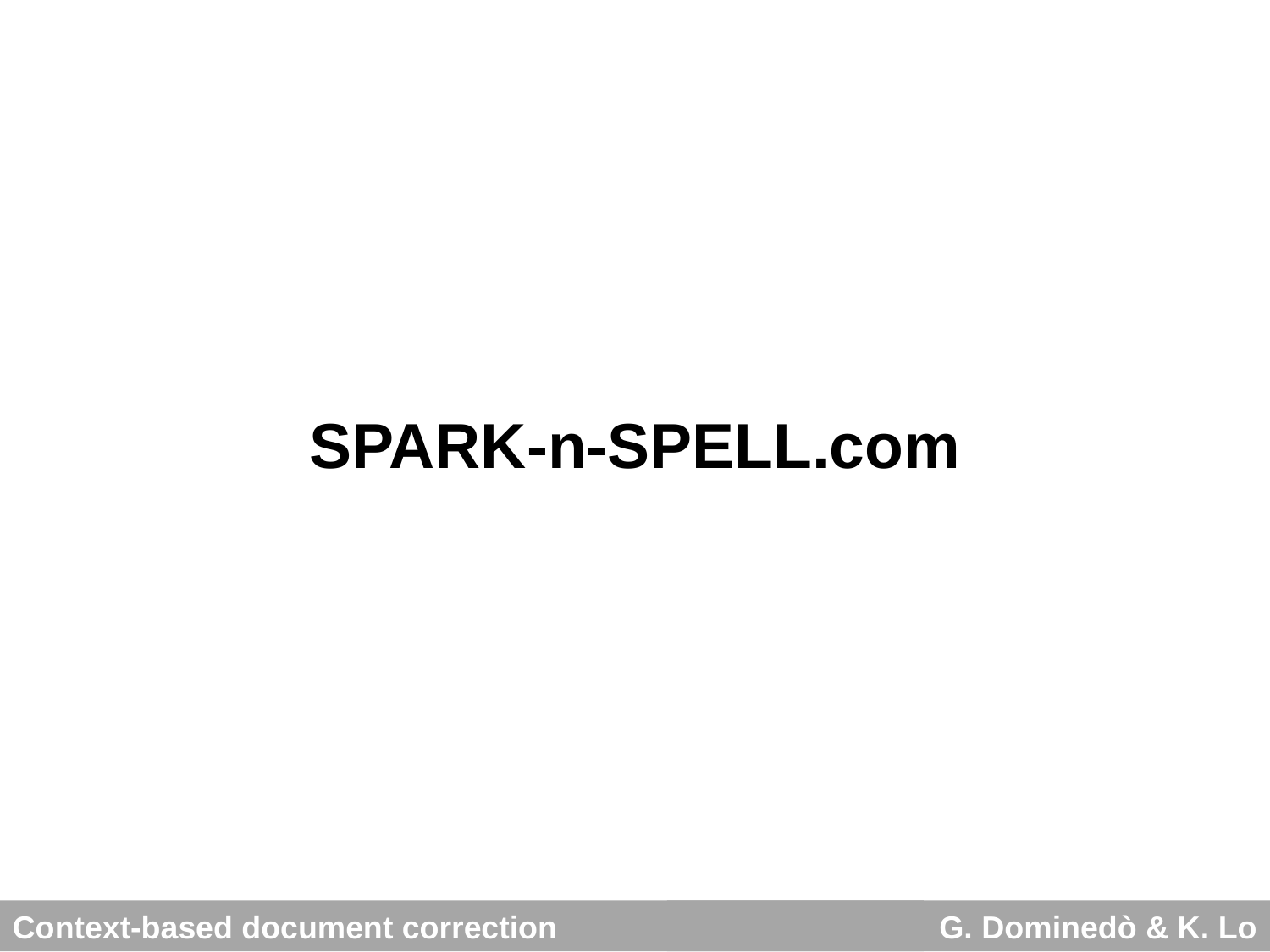

# SPARK-n-SPELL.com
Context-based document correction
G. Dominedò & K. Lo